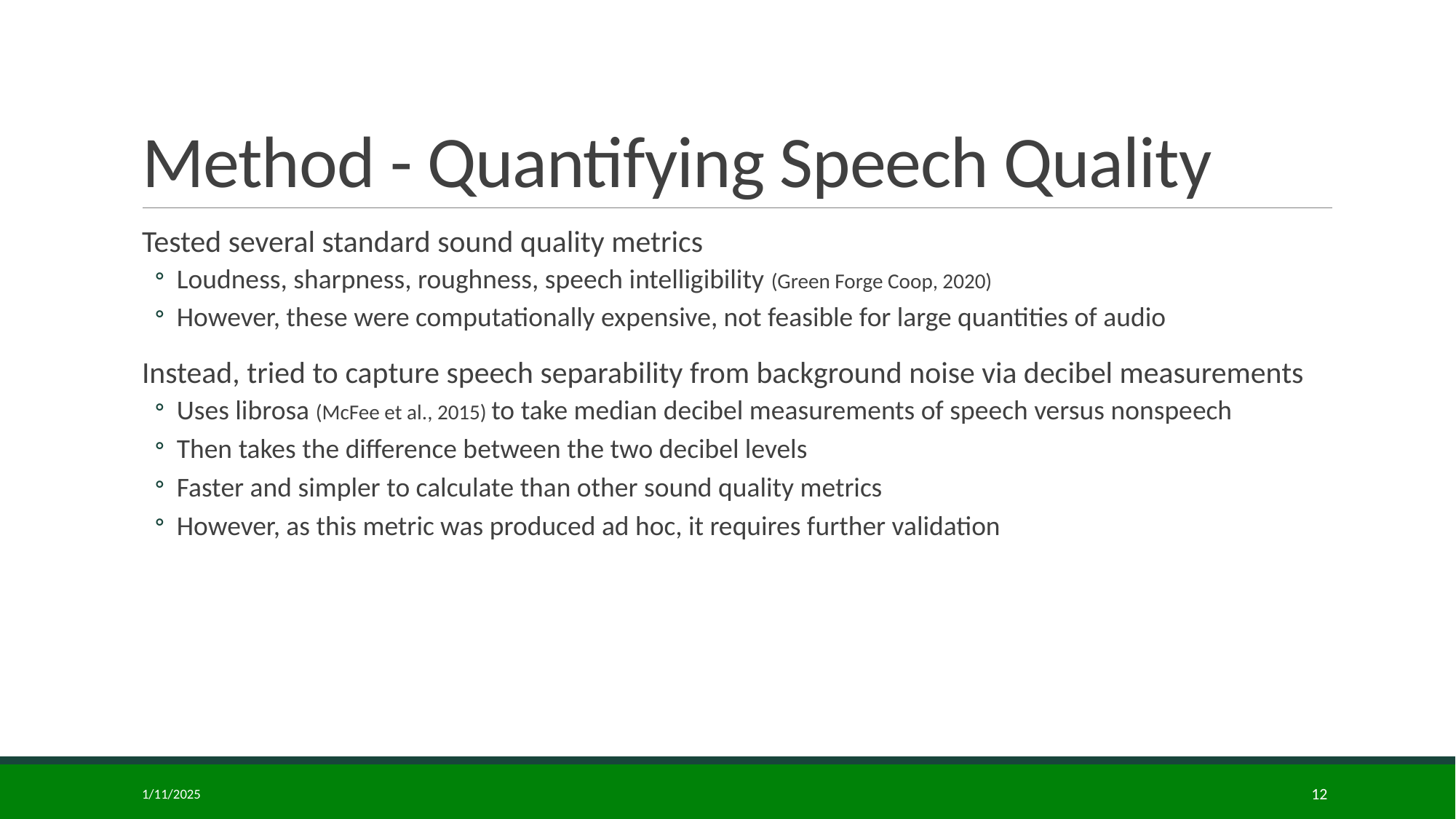

# Method - Quantifying Speech Quality
Tested several standard sound quality metrics
Loudness, sharpness, roughness, speech intelligibility (Green Forge Coop, 2020)
However, these were computationally expensive, not feasible for large quantities of audio
Instead, tried to capture speech separability from background noise via decibel measurements
Uses librosa (McFee et al., 2015) to take median decibel measurements of speech versus nonspeech
Then takes the difference between the two decibel levels
Faster and simpler to calculate than other sound quality metrics
However, as this metric was produced ad hoc, it requires further validation
1/11/2025
12